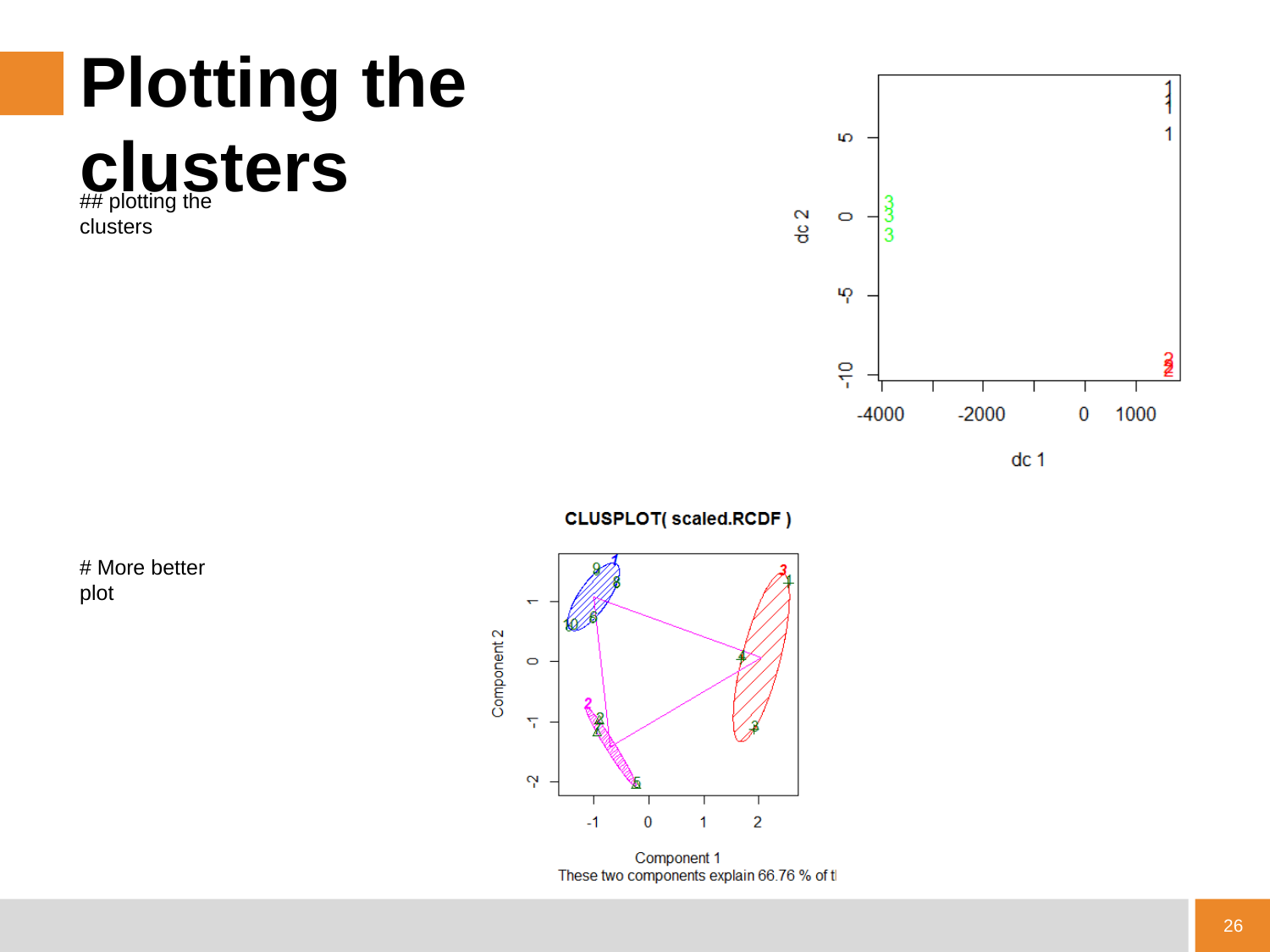

# Plotting the clusters

## plotting the clusters

# More better plot
26